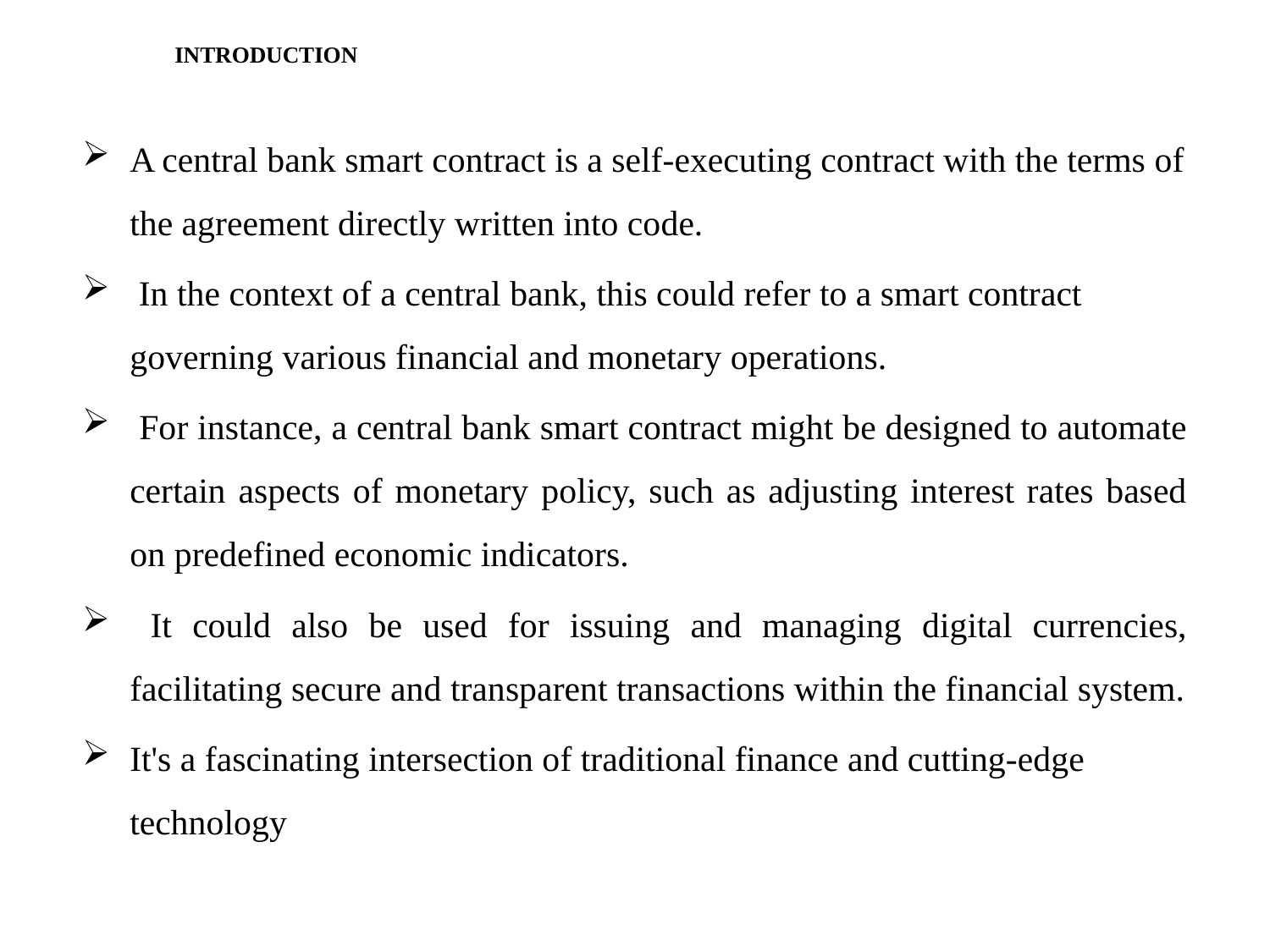

# INTRODUCTION
A central bank smart contract is a self-executing contract with the terms of the agreement directly written into code.
 In the context of a central bank, this could refer to a smart contract governing various financial and monetary operations.
 For instance, a central bank smart contract might be designed to automate certain aspects of monetary policy, such as adjusting interest rates based on predefined economic indicators.
 It could also be used for issuing and managing digital currencies, facilitating secure and transparent transactions within the financial system.
It's a fascinating intersection of traditional finance and cutting-edge technology